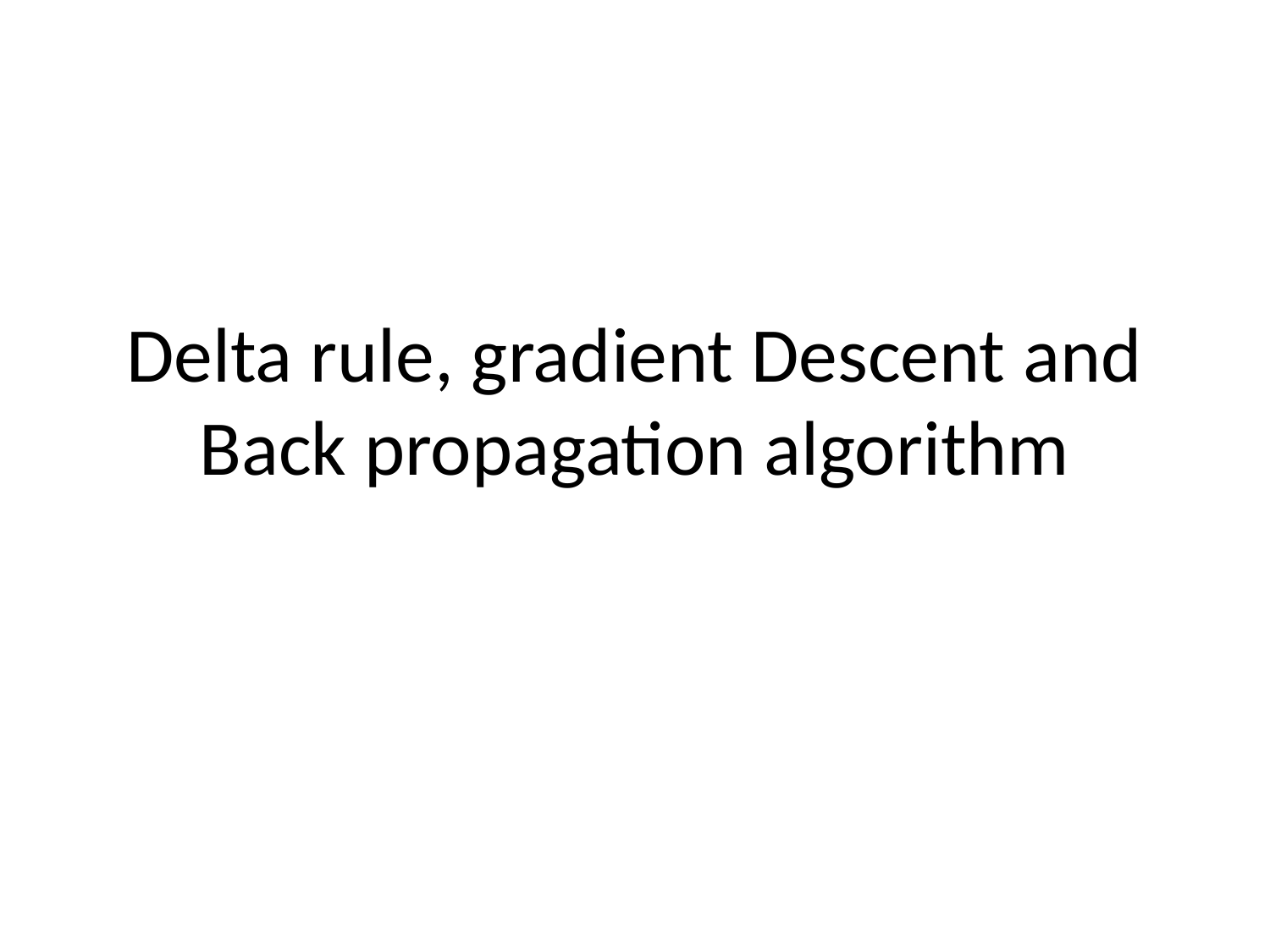

# Delta rule, gradient Descent and Back propagation algorithm